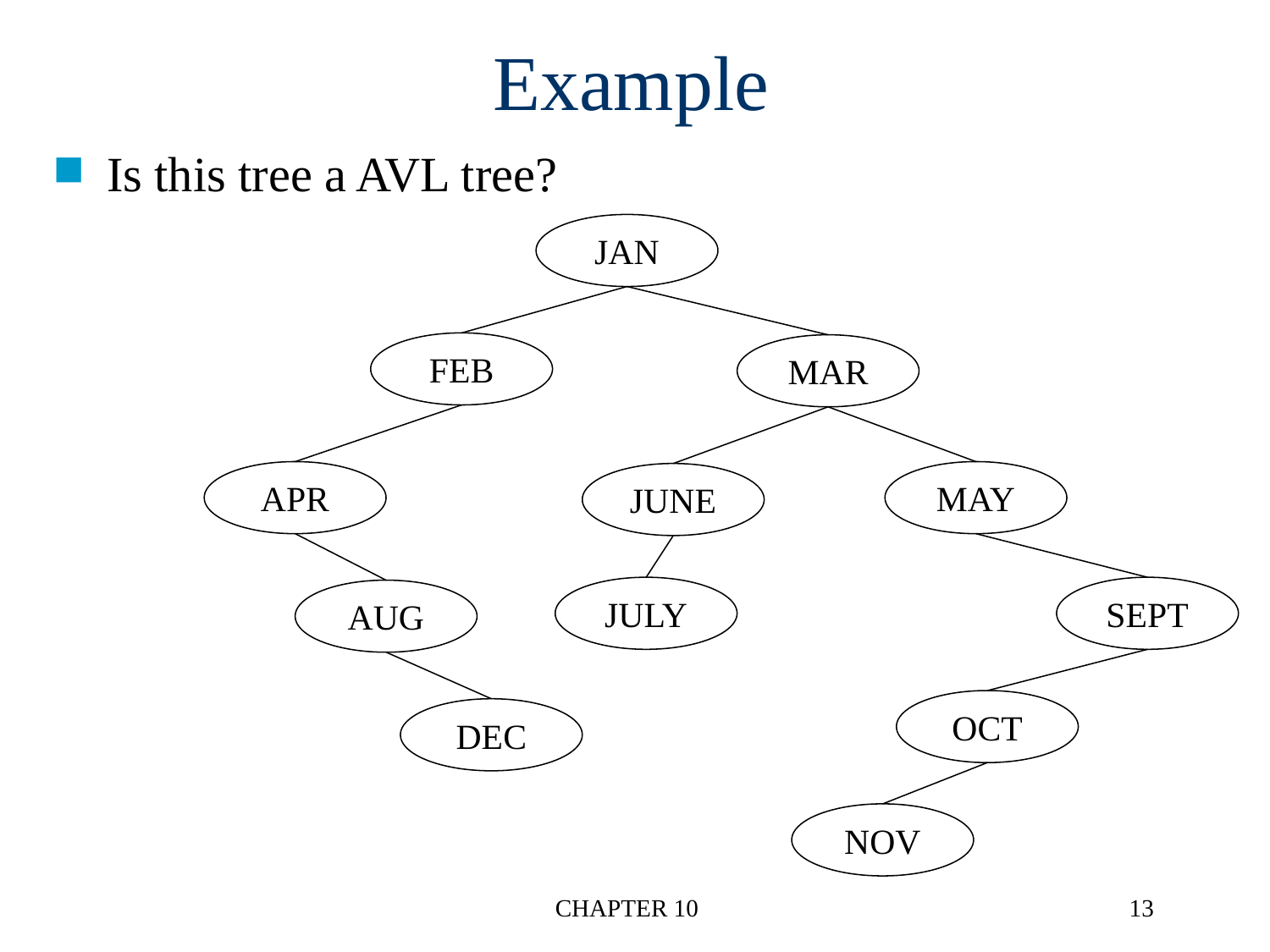

# Example
Is this tree a AVL tree?
JAN
FEB
MAR
APR
MAY
JUNE
JULY
SEPT
AUG
OCT
DEC
NOV
CHAPTER 10
13